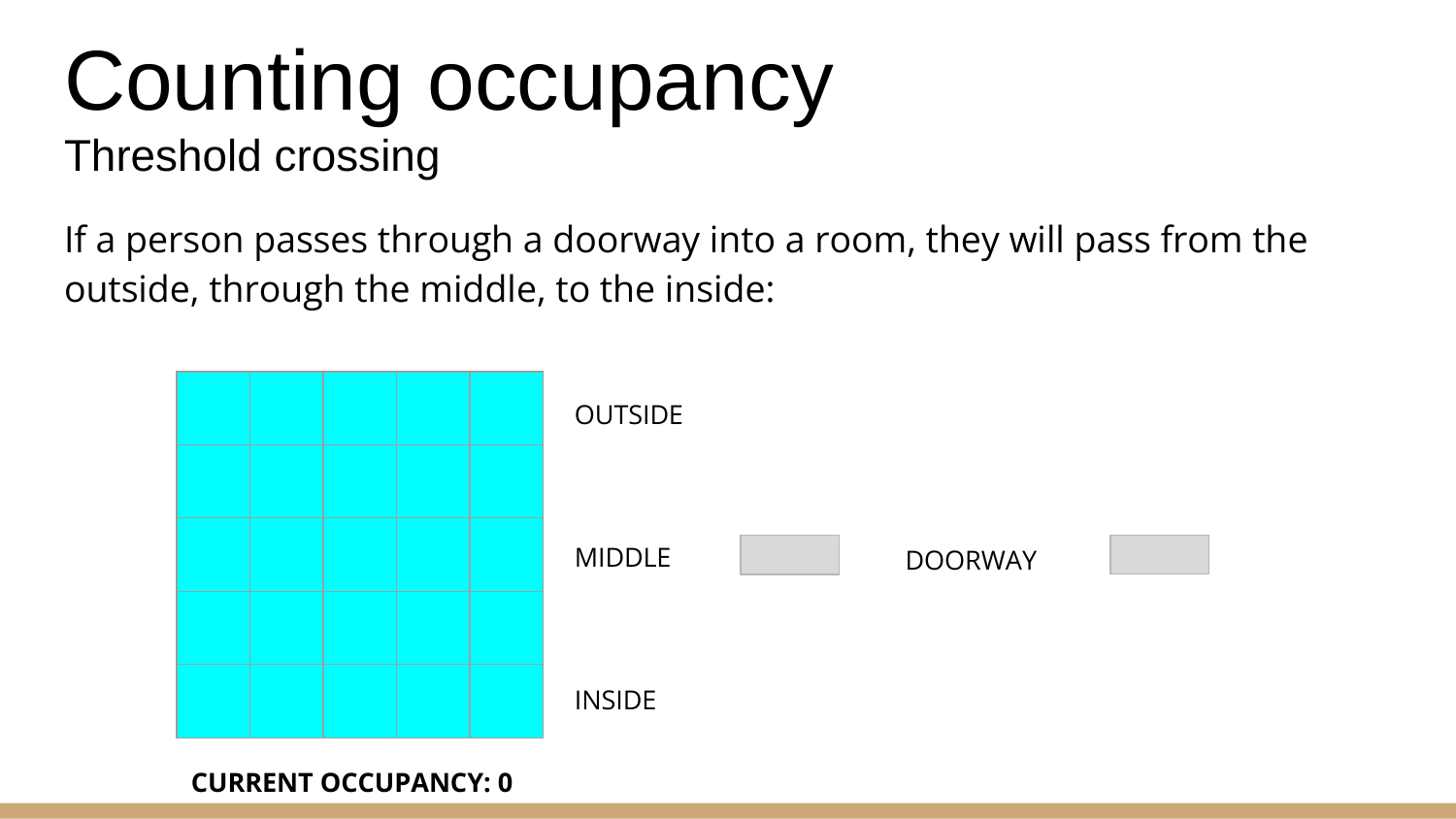

# Counting occupancy
Threshold crossing
If a person passes through a doorway into a room, they will pass from the outside, through the middle, to the inside:
|  |  |  |  |  |
| --- | --- | --- | --- | --- |
|  |  |  |  |  |
|  |  |  |  |  |
|  |  |  |  |  |
|  |  |  |  |  |
OUTSIDE
MIDDLE
DOORWAY

INSIDE
CURRENT OCCUPANCY: 0